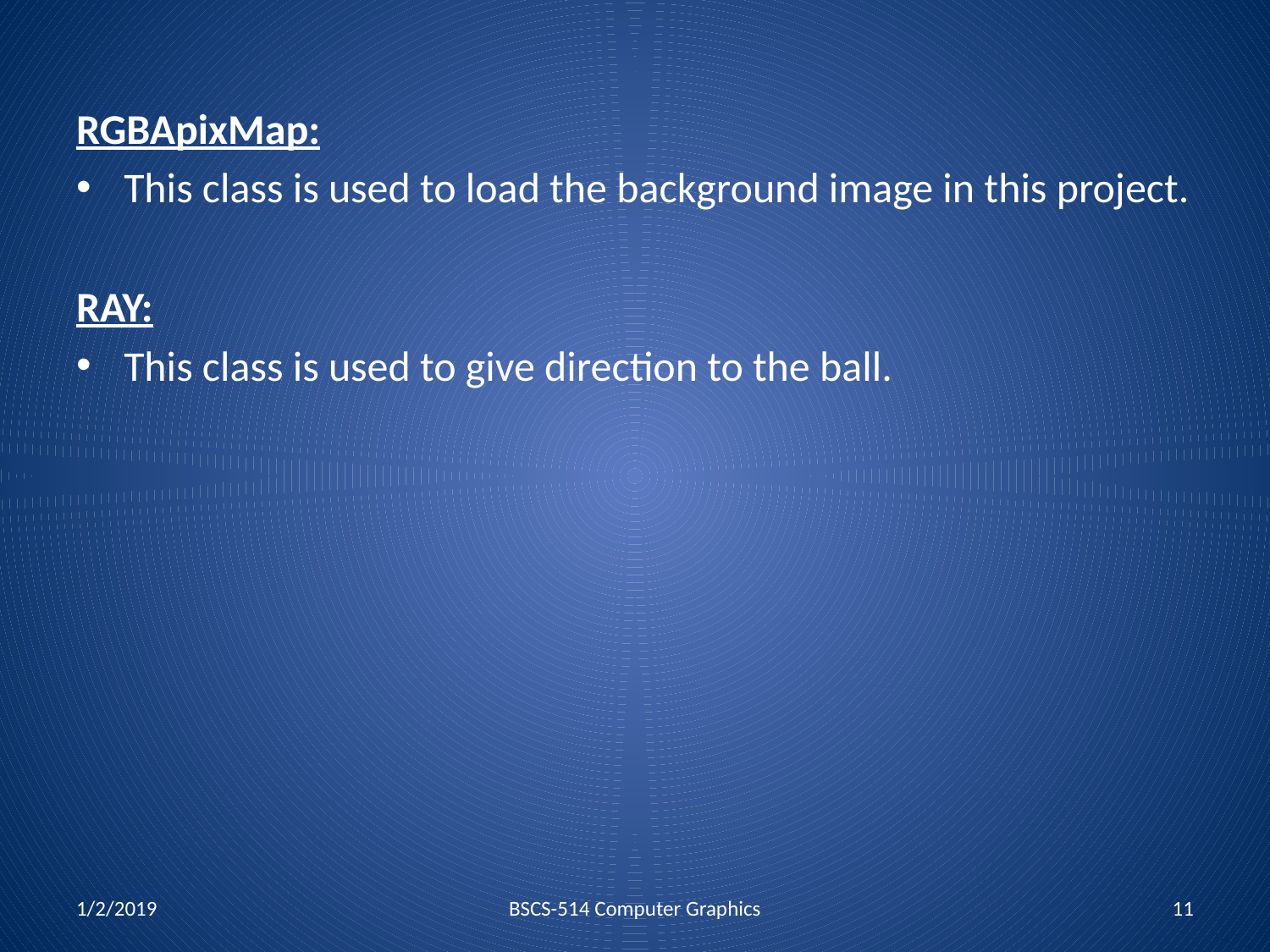

RGBApixMap:
This class is used to load the background image in this project.

RAY:
This class is used to give direction to the ball.
1/2/2019
BSCS-514 Computer Graphics
11